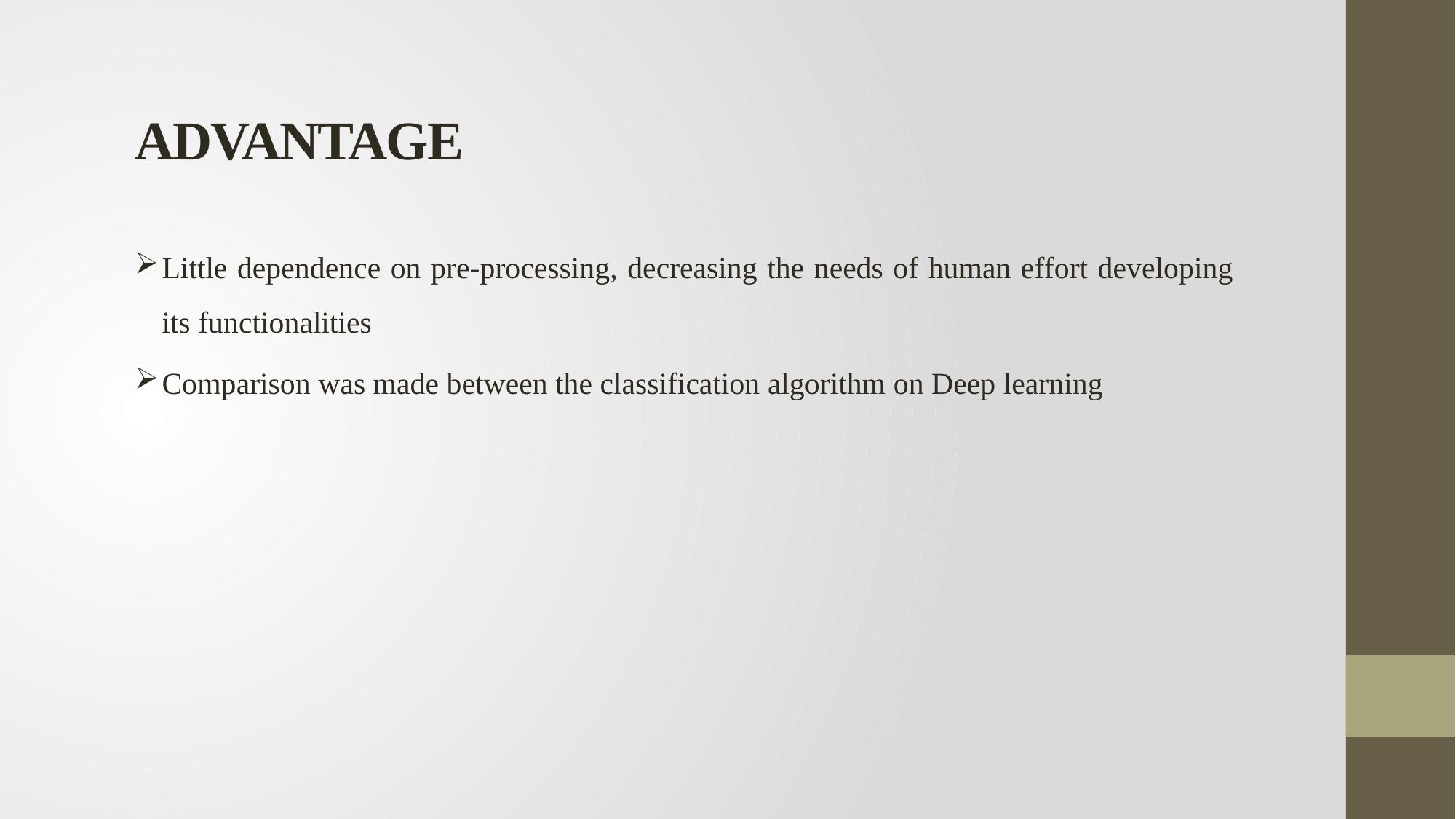

# ADVANTAGE
Little dependence on pre-processing, decreasing the needs of human effort developing its functionalities
Comparison was made between the classification algorithm on Deep learning